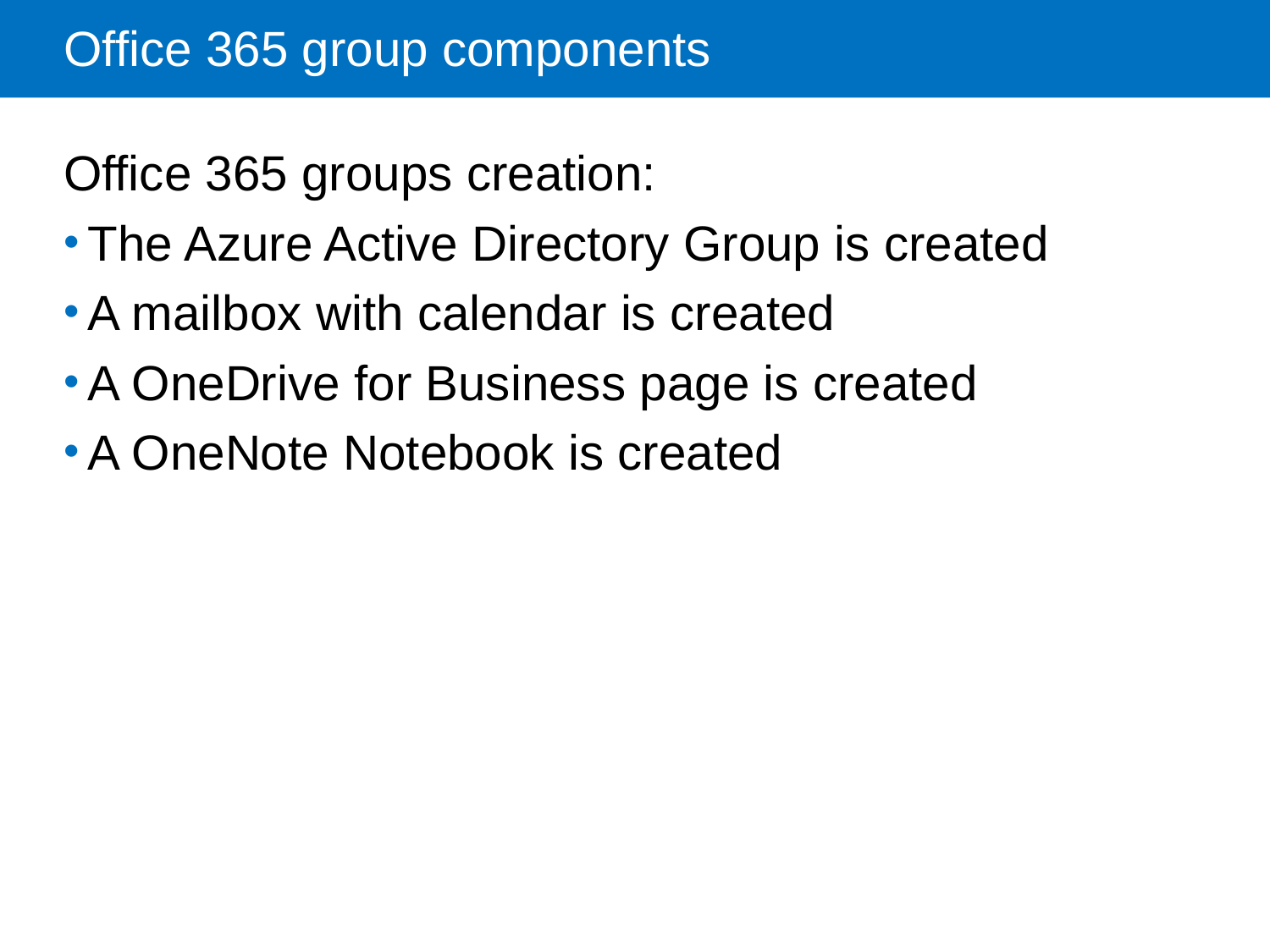

# Office 365 group components
Office 365 groups creation:
The Azure Active Directory Group is created
A mailbox with calendar is created
A OneDrive for Business page is created
A OneNote Notebook is created